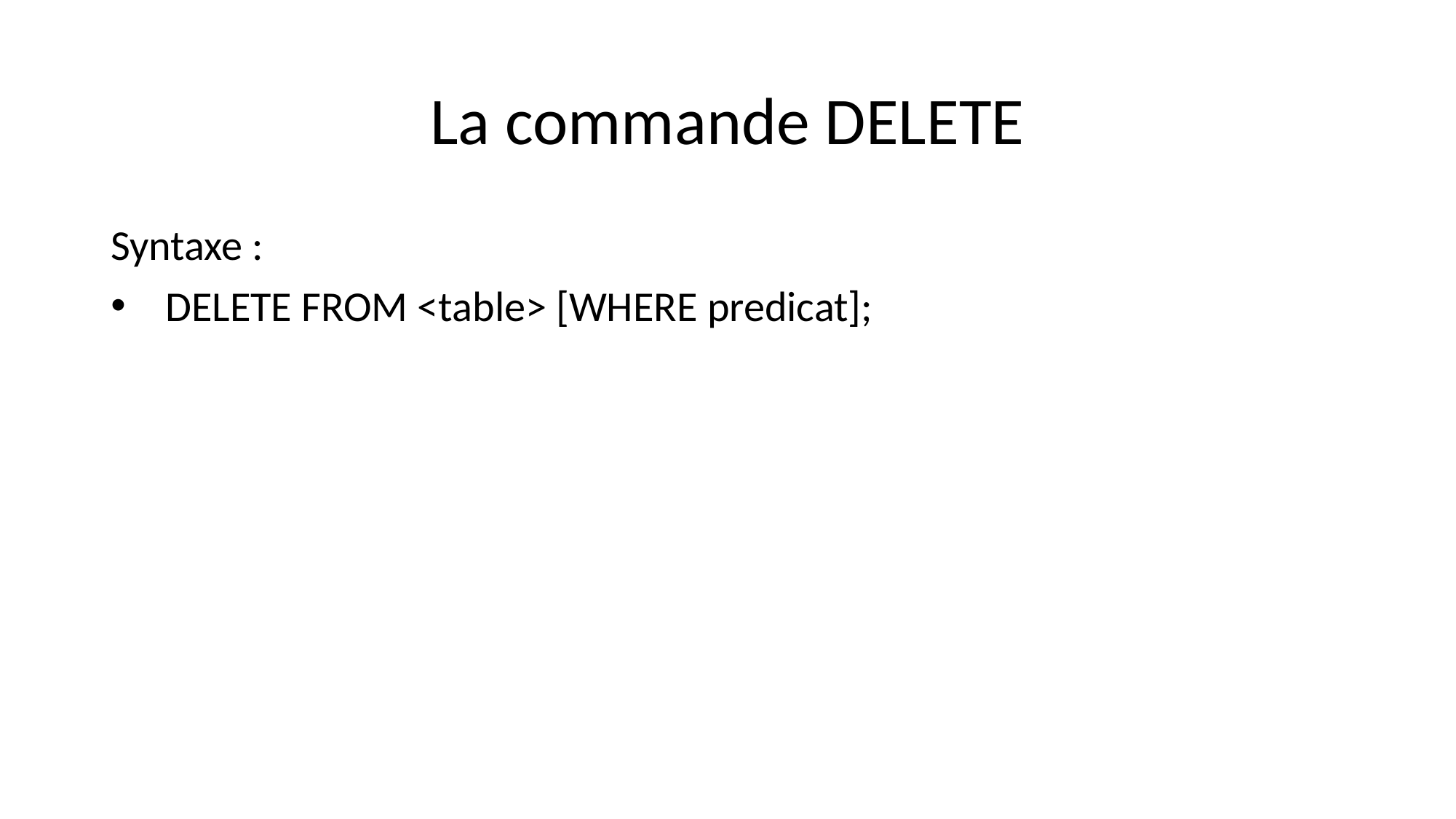

# La commande DELETE
Syntaxe :
DELETE FROM <table> [WHERE predicat];